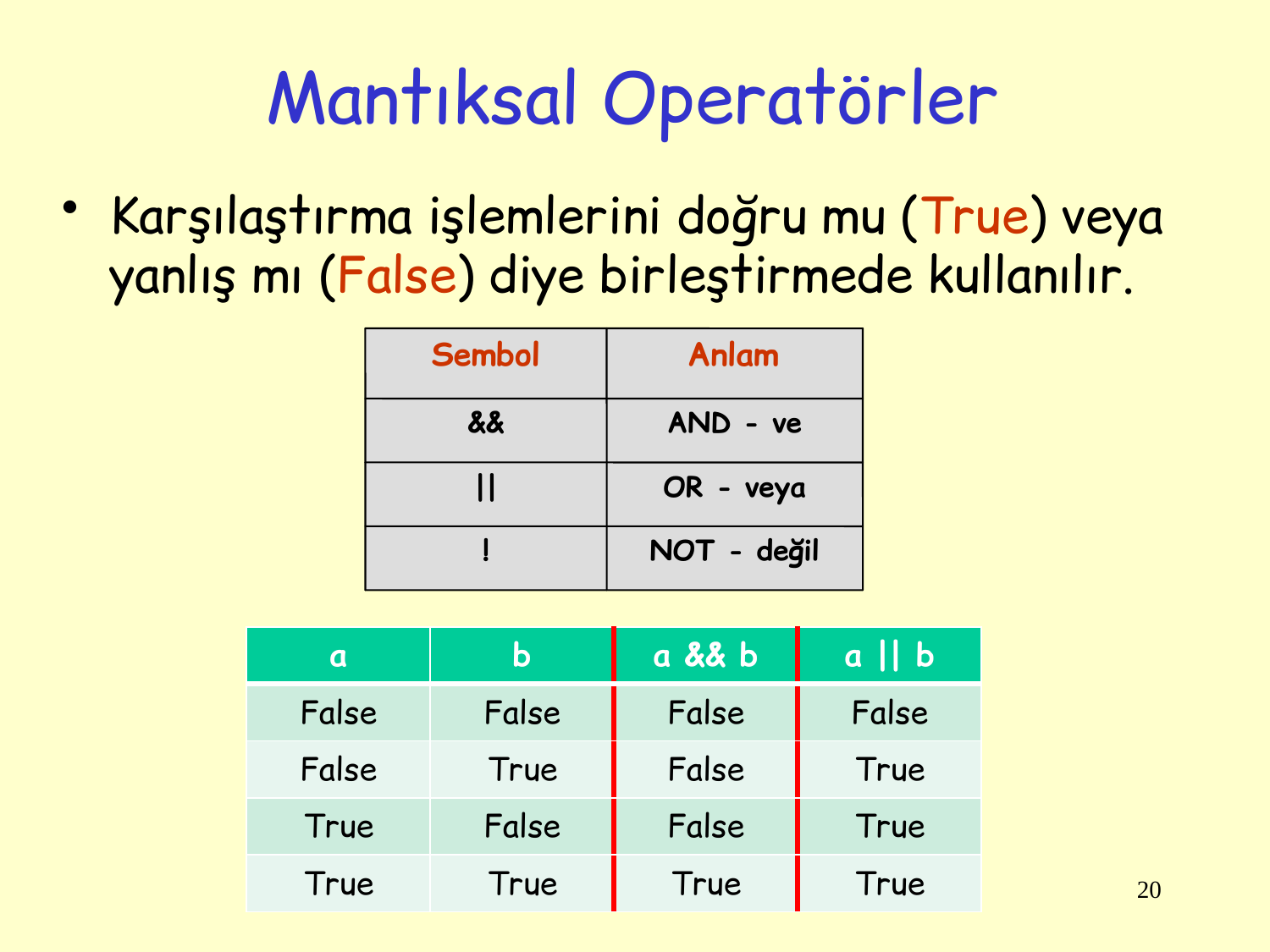

# Mantıksal Operatörler
Karşılaştırma işlemlerini doğru mu (True) veya yanlış mı (False) diye birleştirmede kullanılır.
Sembol

Anlam

&&

AND - ve
||

OR - veya
!

NOT - değil

| a | b | a && b | a || b |
| --- | --- | --- | --- |
| False | False | False | False |
| False | True | False | True |
| True | False | False | True |
| True | True | True | True |
20